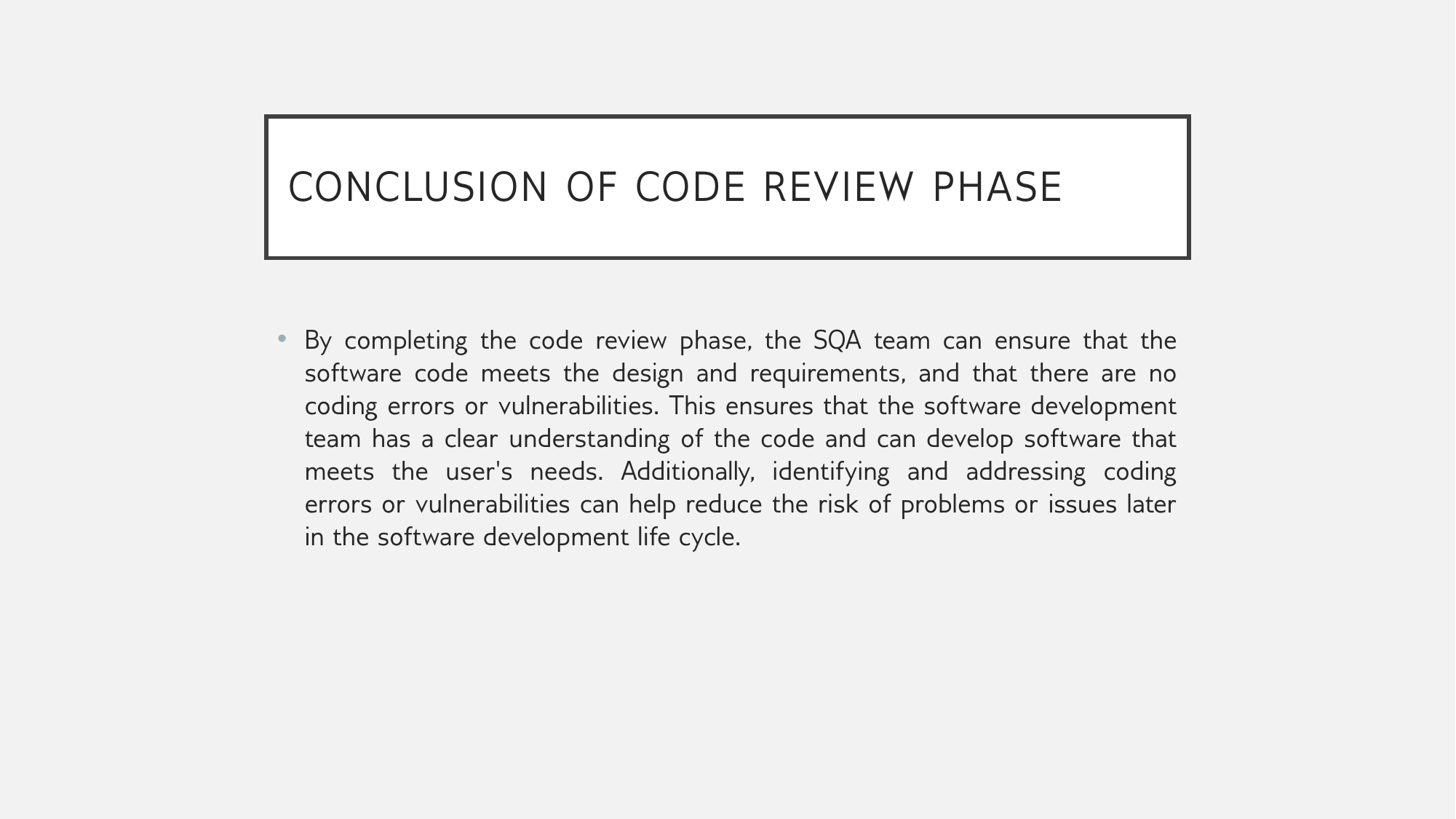

# Conclusion OF CODE REVIEW phase
By completing the code review phase, the SQA team can ensure that the software code meets the design and requirements, and that there are no coding errors or vulnerabilities. This ensures that the software development team has a clear understanding of the code and can develop software that meets the user's needs. Additionally, identifying and addressing coding errors or vulnerabilities can help reduce the risk of problems or issues later in the software development life cycle.